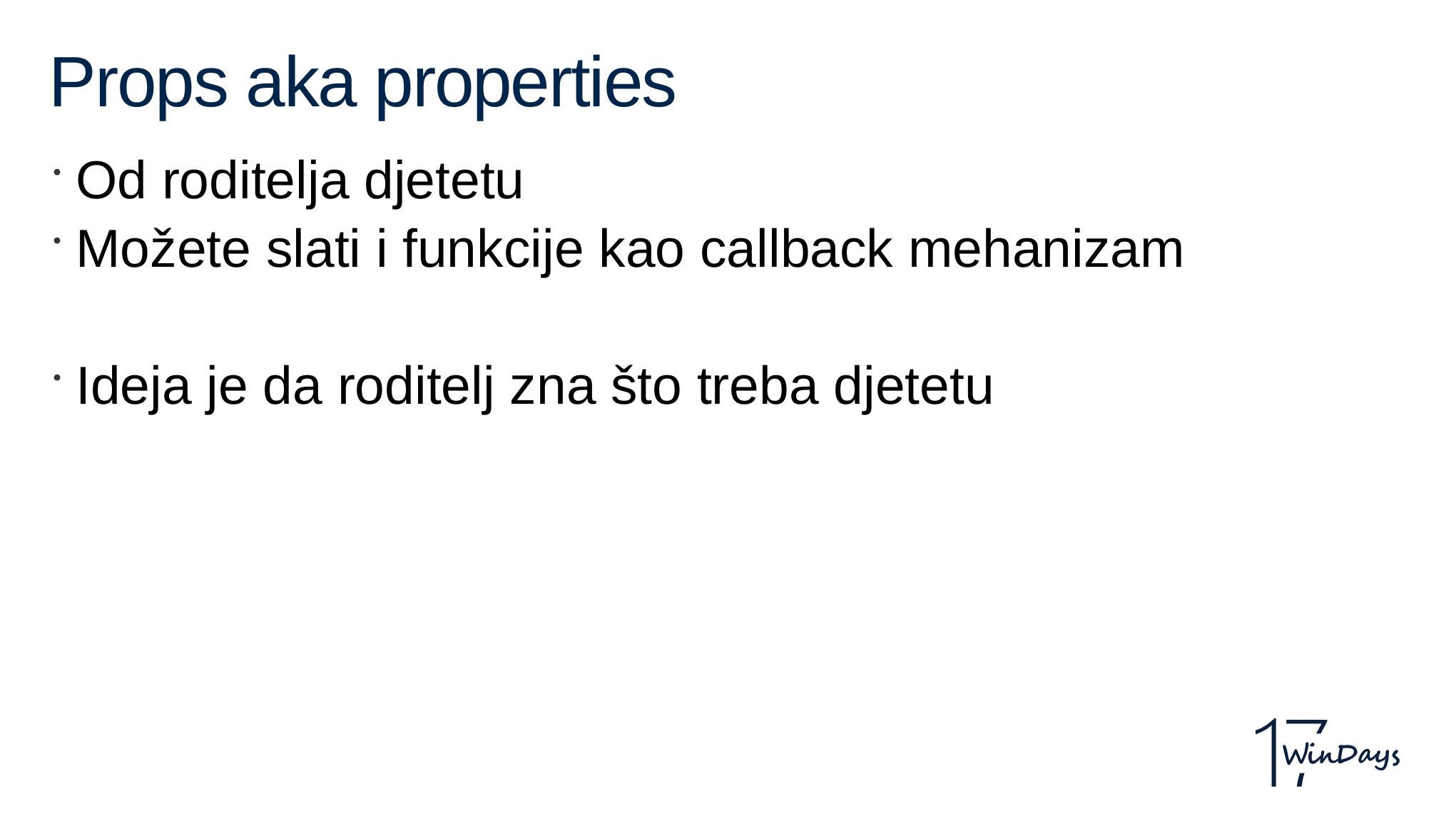

# Props aka properties
Od roditelja djetetu
Možete slati i funkcije kao callback mehanizam

Ideja je da roditelj zna što treba djetetu